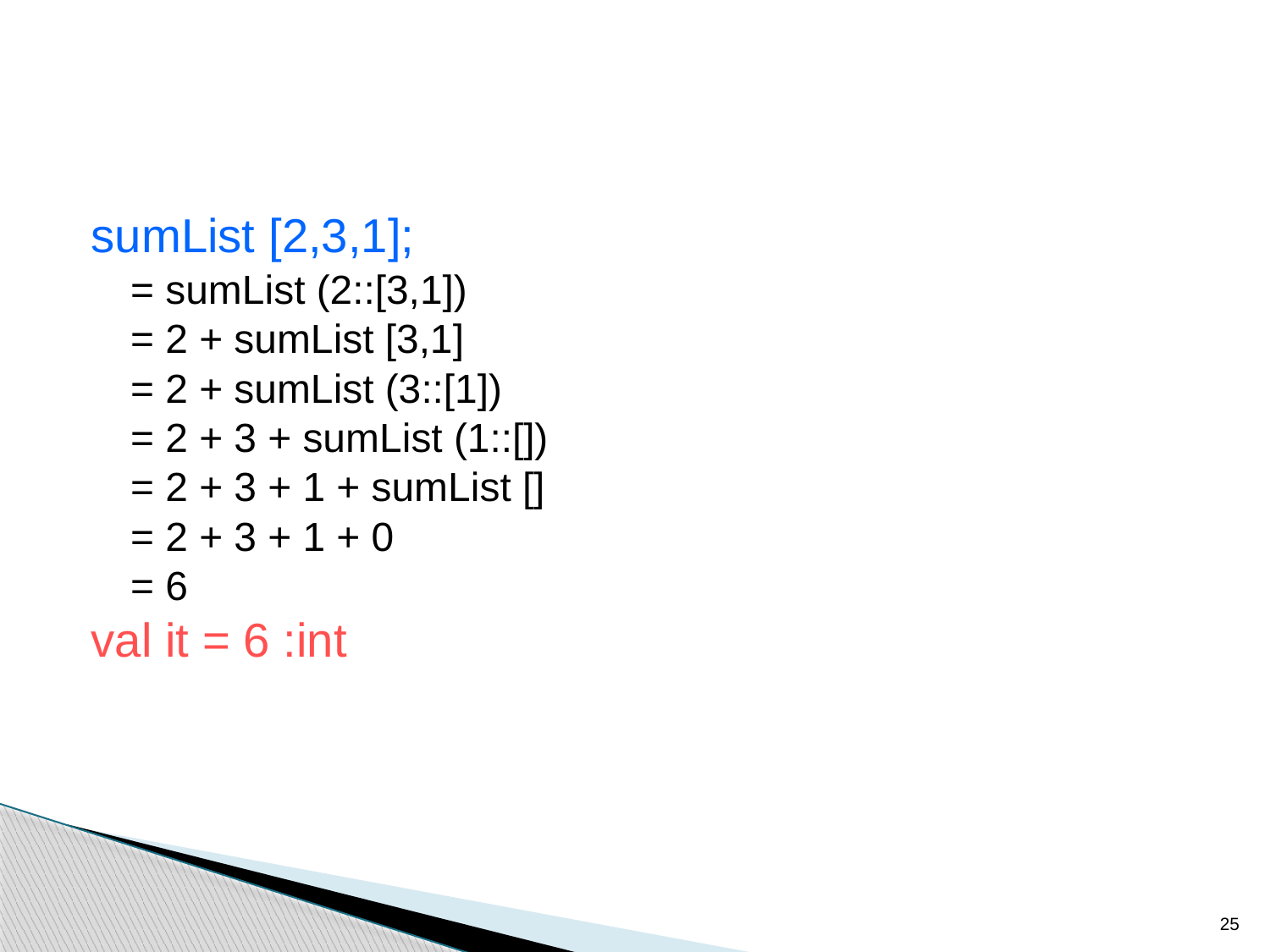

sumList [2,3,1];
= sumList (2::[3,1])
= 2 + sumList [3,1]
= 2 + sumList (3::[1])
= 2 + 3 + sumList (1::[])
= 2 + 3 + 1 + sumList []
= 2 + 3 + 1 + 0
= 6
val it = 6 :int
25